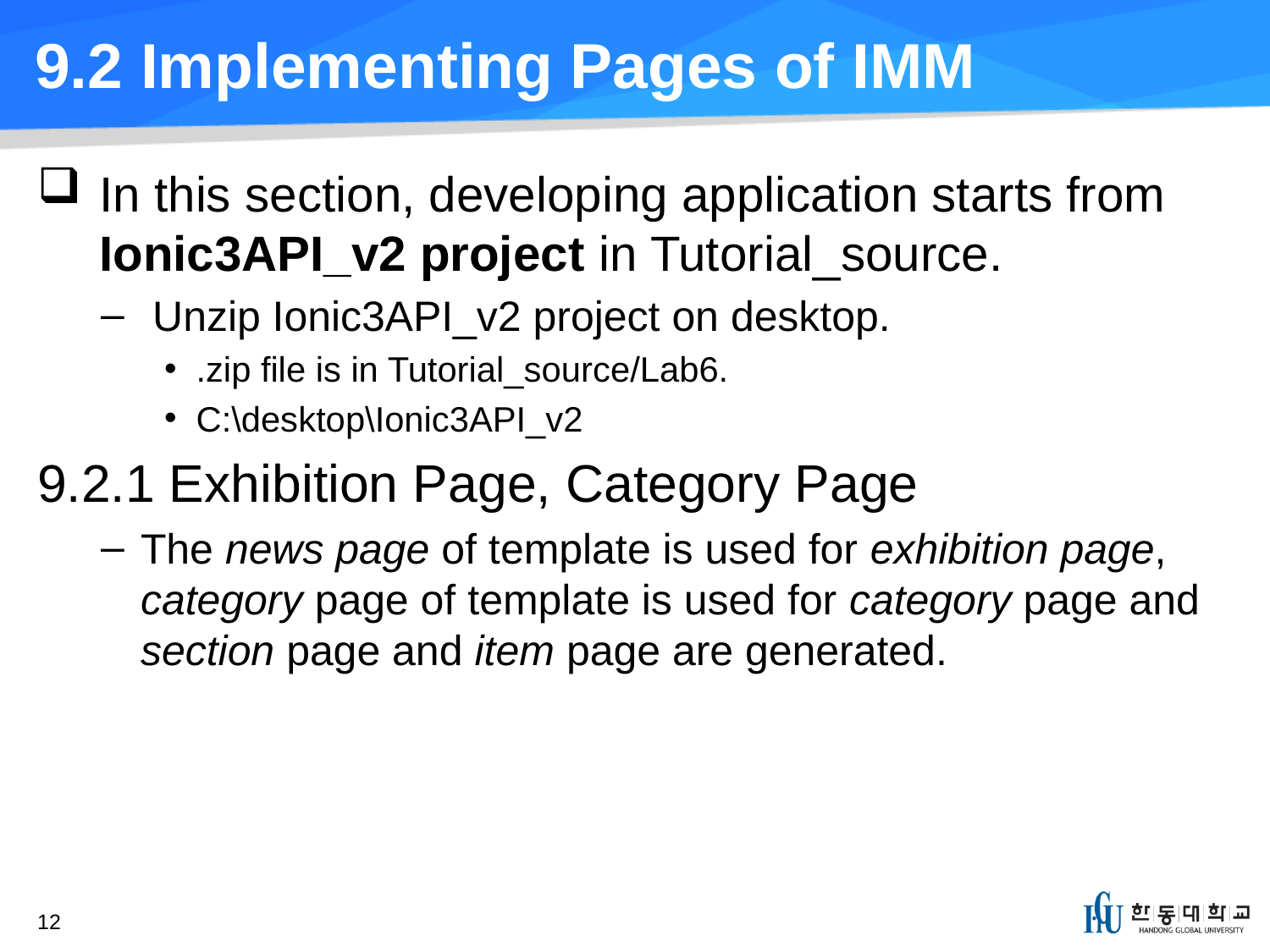

# 9.2 Implementing Pages of IMM
In this section, developing application starts from Ionic3API_v2 project in Tutorial_source.
 Unzip Ionic3API_v2 project on desktop.
.zip file is in Tutorial_source/Lab6.
C:\desktop\Ionic3API_v2
9.2.1 Exhibition Page, Category Page
The news page of template is used for exhibition page, category page of template is used for category page and section page and item page are generated.

12